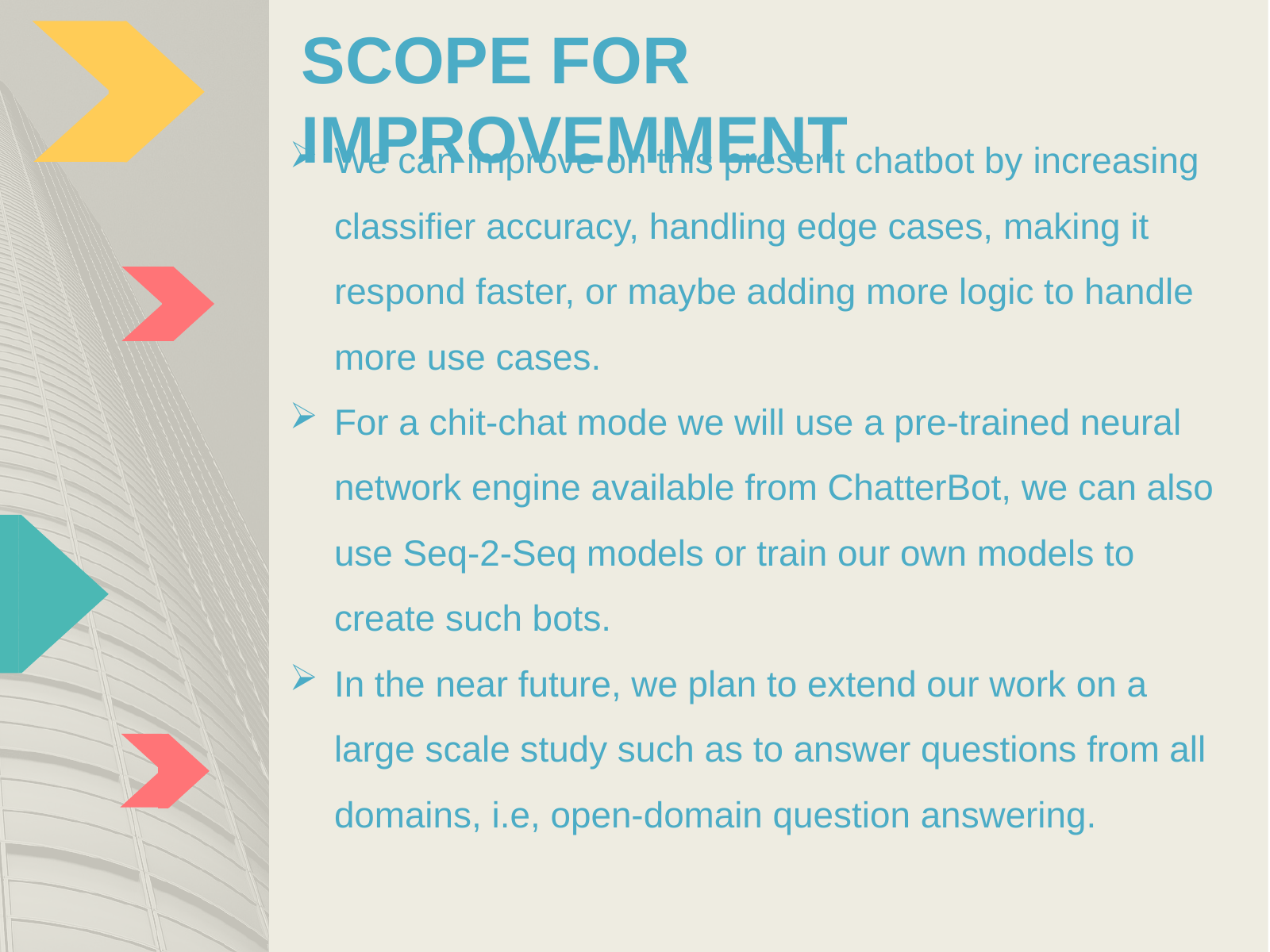

# SCOPE FOR IMPROVEMMENT

We can improve on this present chatbot by increasing classifier accuracy, handling edge cases, making it respond faster, or maybe adding more logic to handle more use cases.
For a chit-chat mode we will use a pre-trained neural network engine available from ChatterBot, we can also use Seq-2-Seq models or train our own models to create such bots.
In the near future, we plan to extend our work on a large scale study such as to answer questions from all domains, i.e, open-domain question answering.